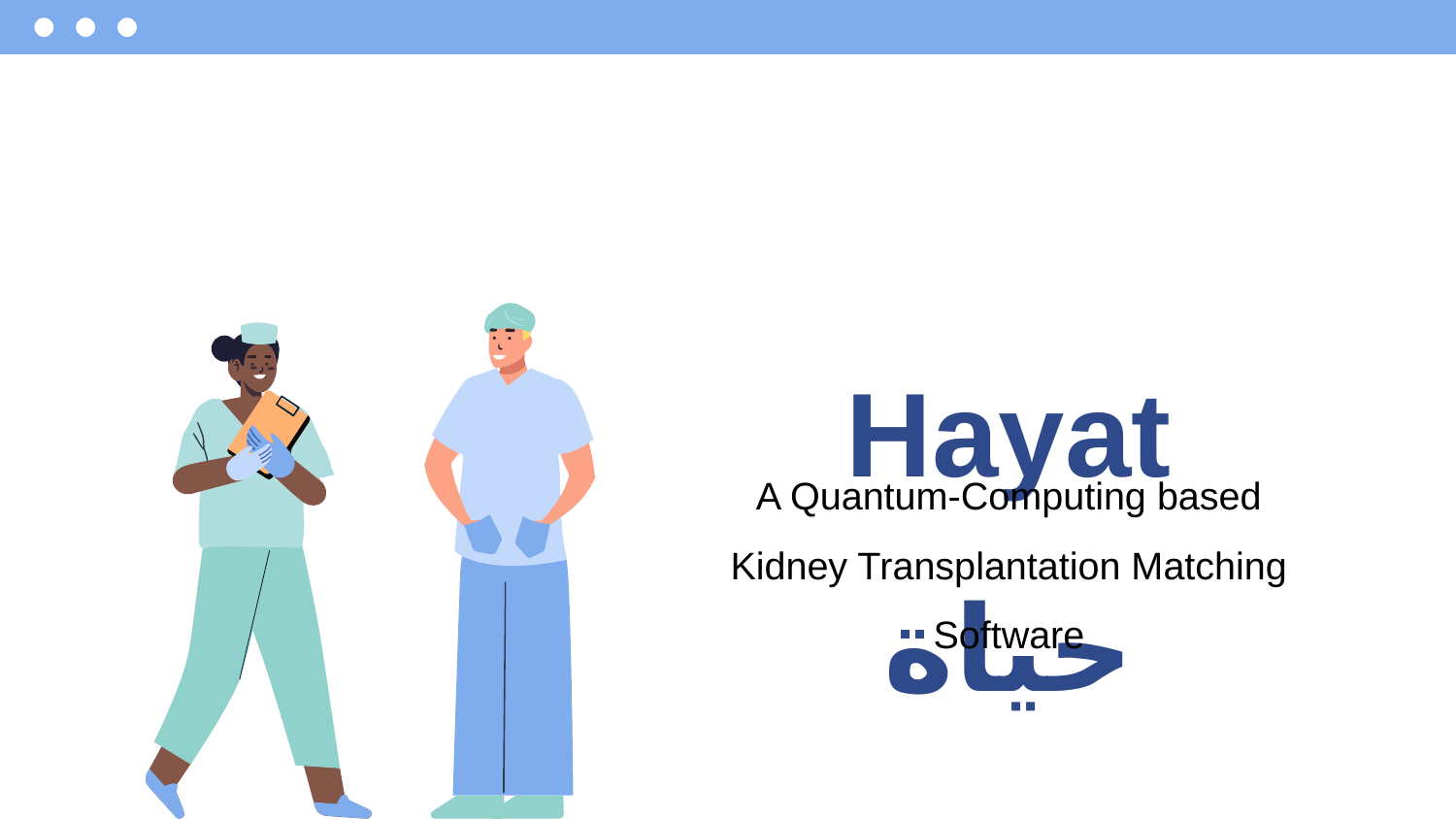

Hayat حياة

A Quantum-Computing based
Kidney Transplantation Matching Software